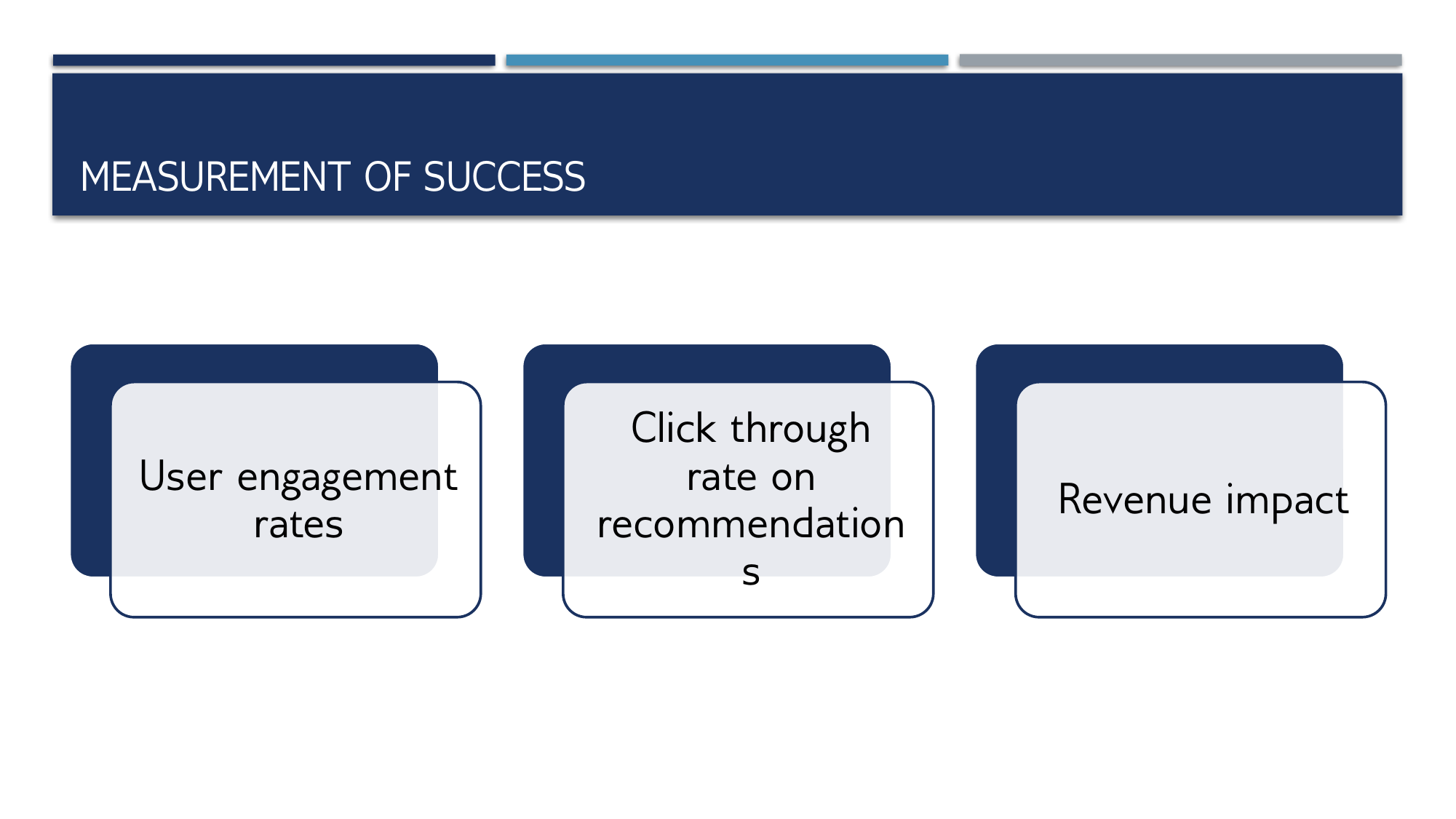

# Measurement Of Success
User engagement rates
Click through rate on recommendations
Revenue impact